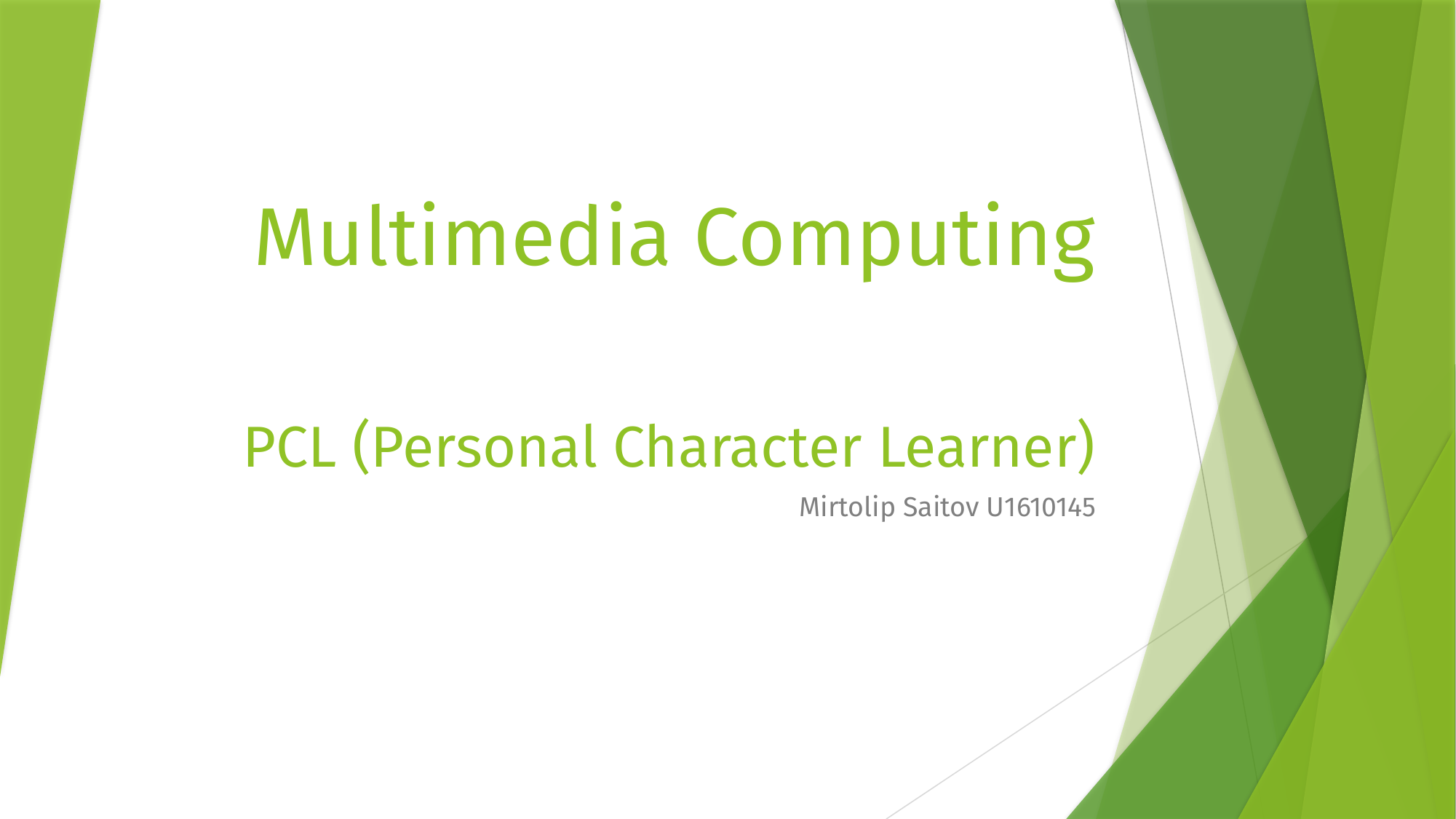

Multimedia Computing
# PCL (Personal Character Learner)
Mirtolip Saitov U1610145